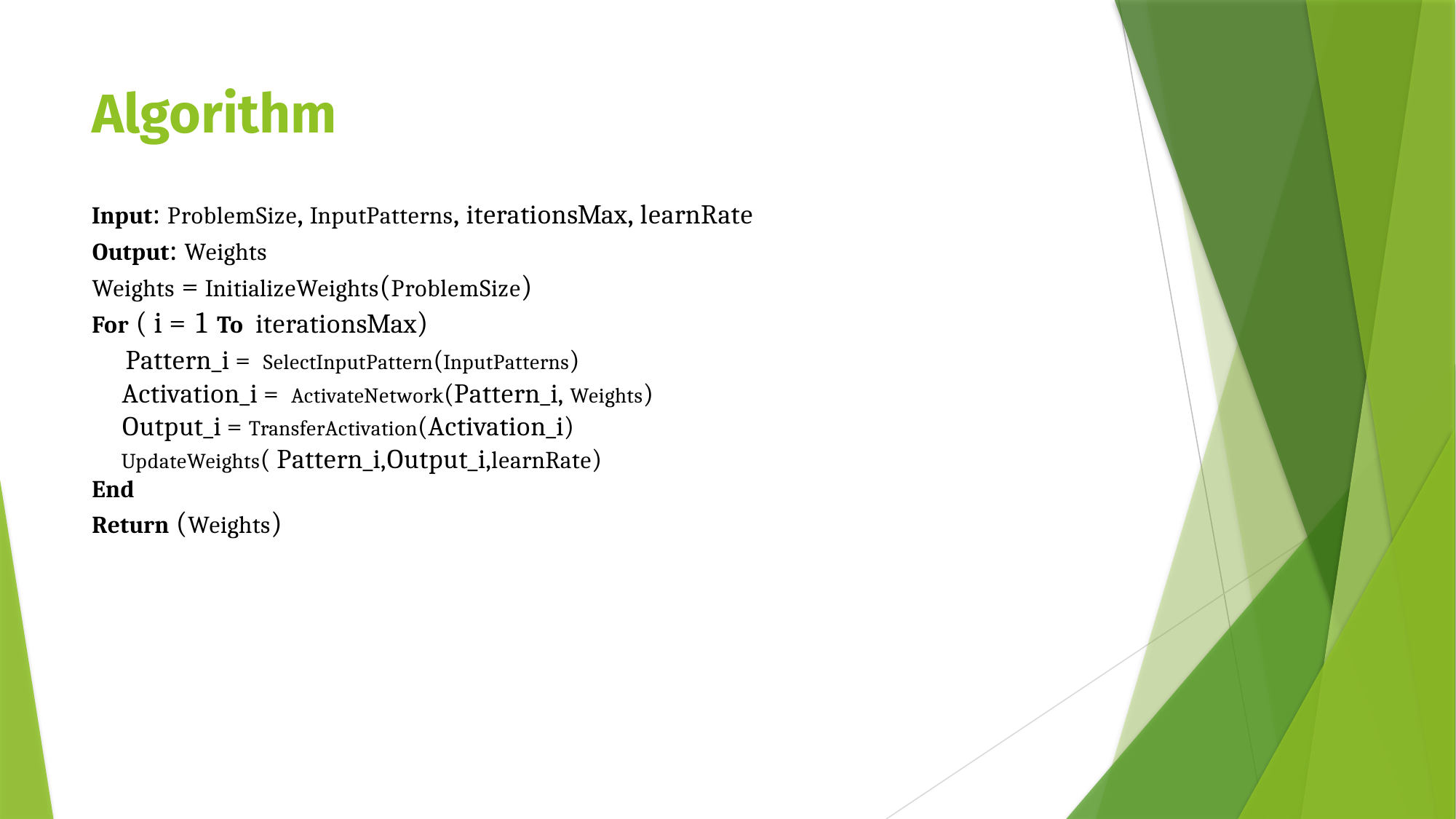

# Algorithm
Input: ProblemSize, InputPatterns, iterationsMax, learnRate
Output: Weights 
Weights = InitializeWeights(ProblemSize)
For ( i = 1 To  iterationsMax)
     Pattern_i =  SelectInputPattern(InputPatterns)
     Activation_i =  ActivateNetwork(Pattern_i, Weights)
     Output_i = TransferActivation(Activation_i)
     UpdateWeights( Pattern_i,Output_i,learnRate)
End
Return (Weights)